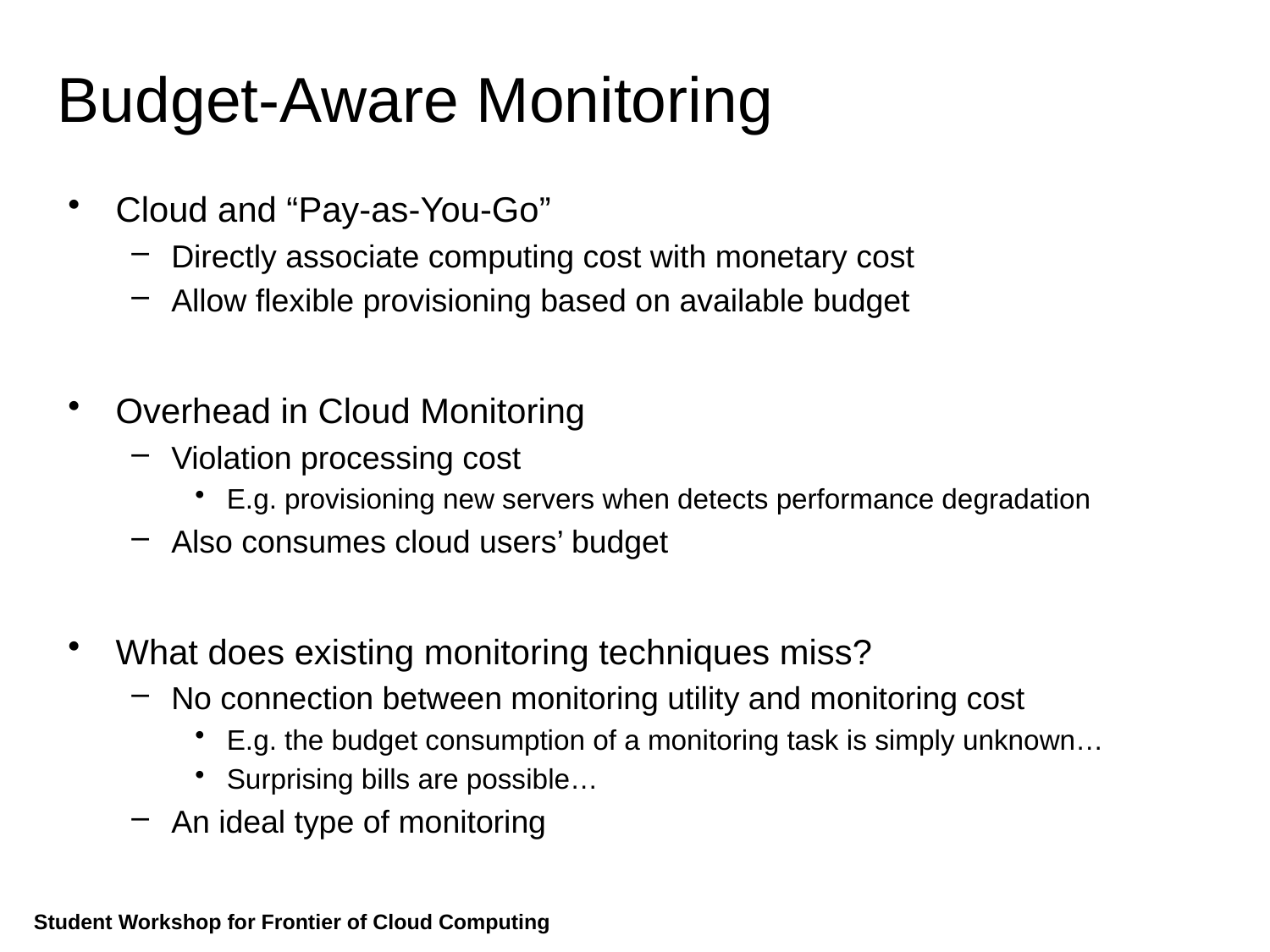

# Budget-Aware Monitoring
Cloud and “Pay-as-You-Go”
Directly associate computing cost with monetary cost
Allow flexible provisioning based on available budget

Overhead in Cloud Monitoring
Violation processing cost
E.g. provisioning new servers when detects performance degradation
Also consumes cloud users’ budget

What does existing monitoring techniques miss?
No connection between monitoring utility and monitoring cost
E.g. the budget consumption of a monitoring task is simply unknown…
Surprising bills are possible…
An ideal type of monitoring
Student Workshop for Frontier of Cloud Computing